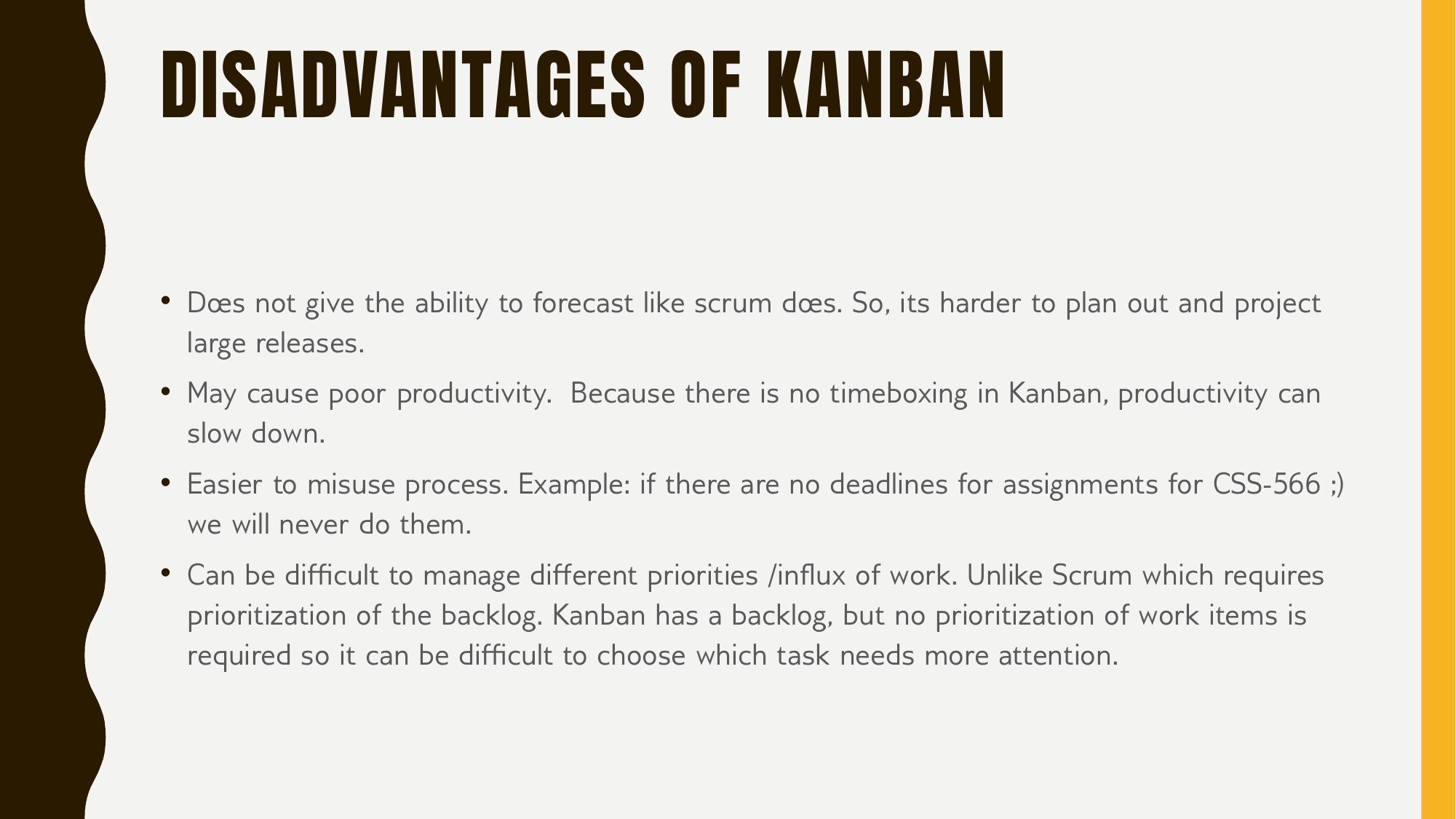

# Disadvantages of Kanban
Does not give the ability to forecast like scrum does. So, its harder to plan out and project large releases.
May cause poor productivity.  Because there is no timeboxing in Kanban, productivity can slow down.
Easier to misuse process. Example: if there are no deadlines for assignments for CSS-566 ;) we will never do them.
Can be difficult to manage different priorities /influx of work. Unlike Scrum which requires prioritization of the backlog. Kanban has a backlog, but no prioritization of work items is required so it can be difficult to choose which task needs more attention.